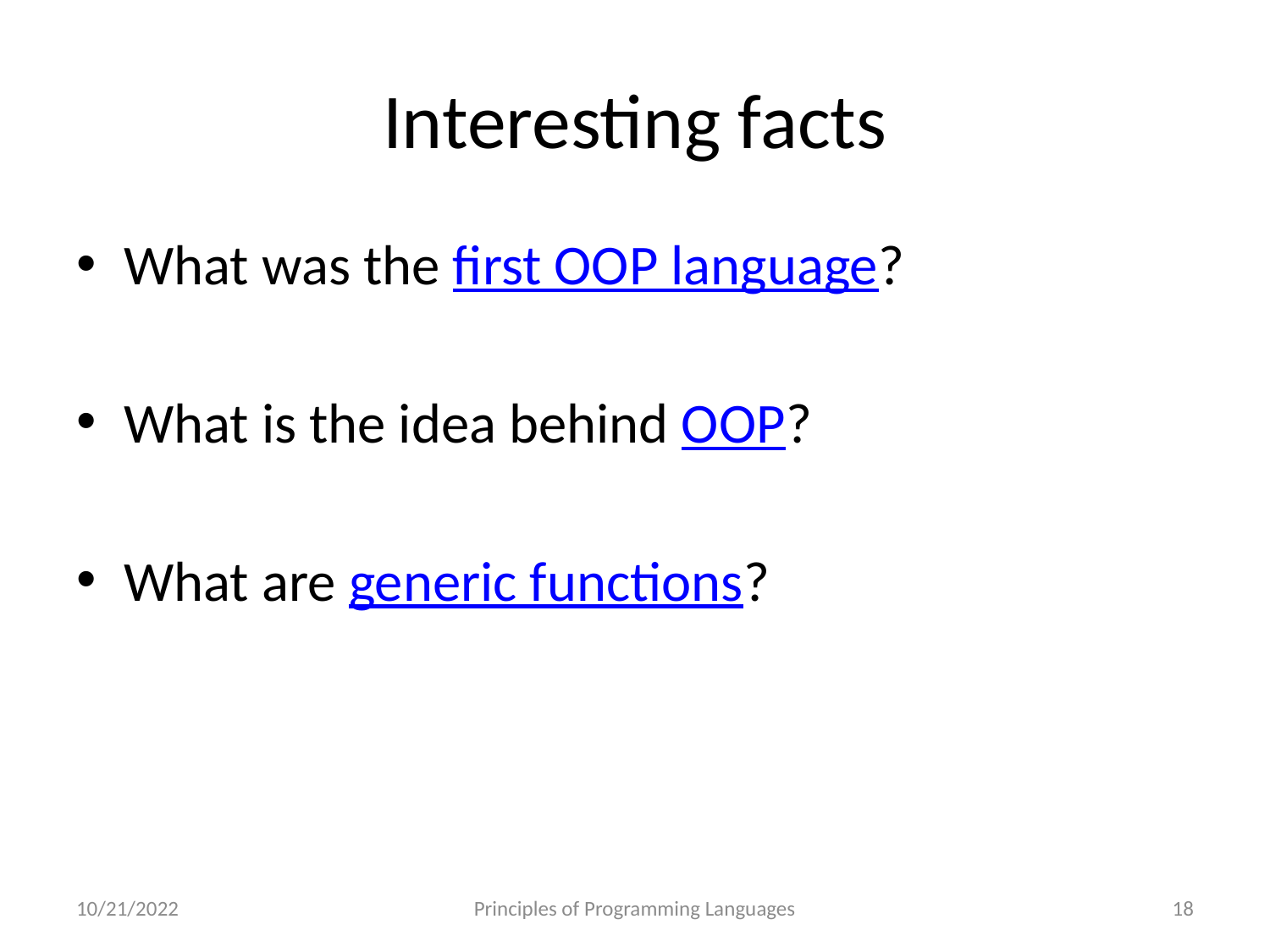

# Interesting facts
What was the first OOP language?

What is the idea behind OOP?

What are generic functions?
10/21/2022
Principles of Programming Languages
18